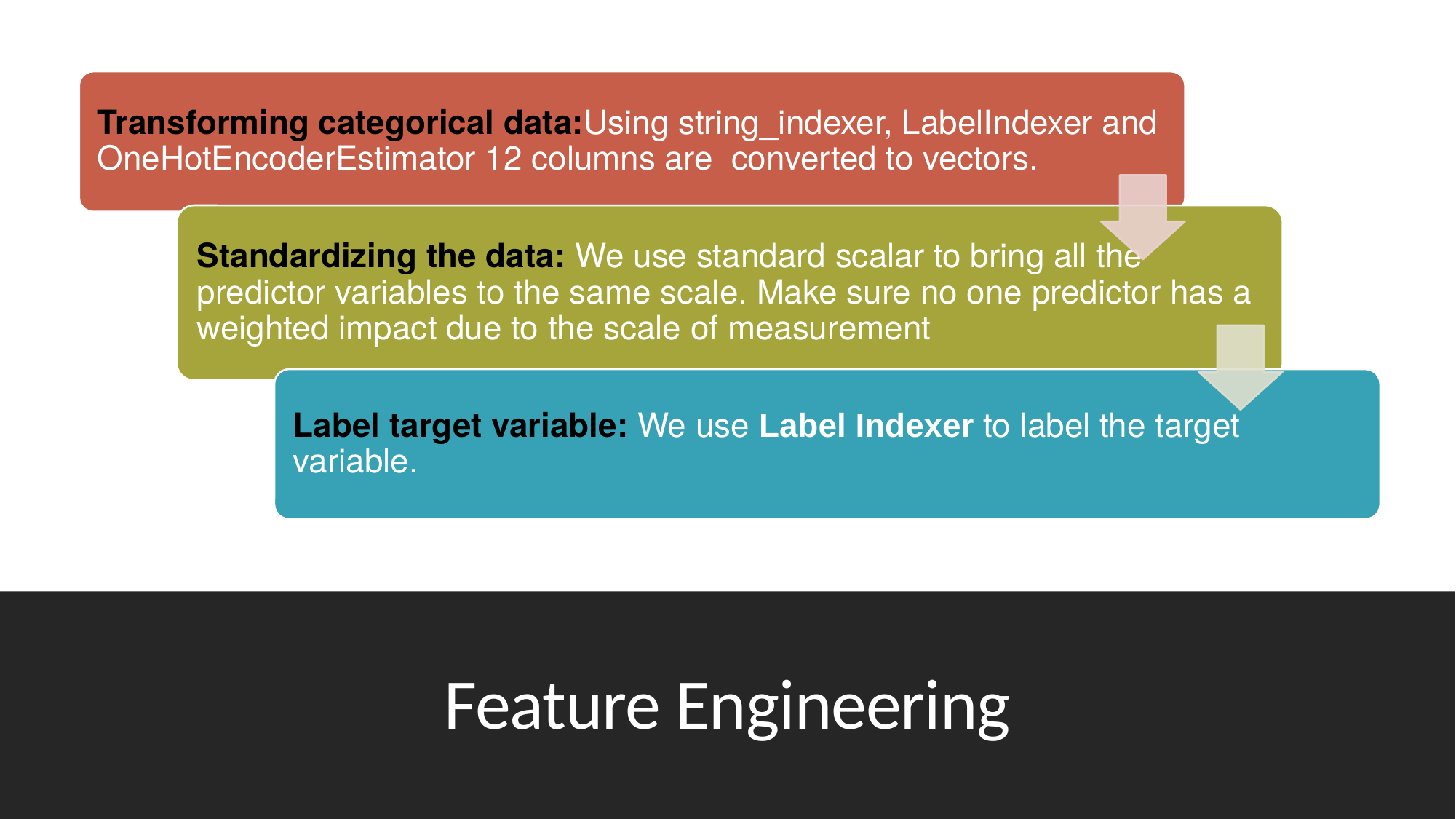

Transforming categorical data:Using string_indexer, LabelIndexer and OneHotEncoderEstimator 12 columns are  converted to vectors.
Standardizing the data: We use standard scalar to bring all the predictor variables to the same scale. Make sure no one predictor has a weighted impact due to the scale of measurement
Label target variable: We use Label Indexer to label the target variable.

# Feature Engineering